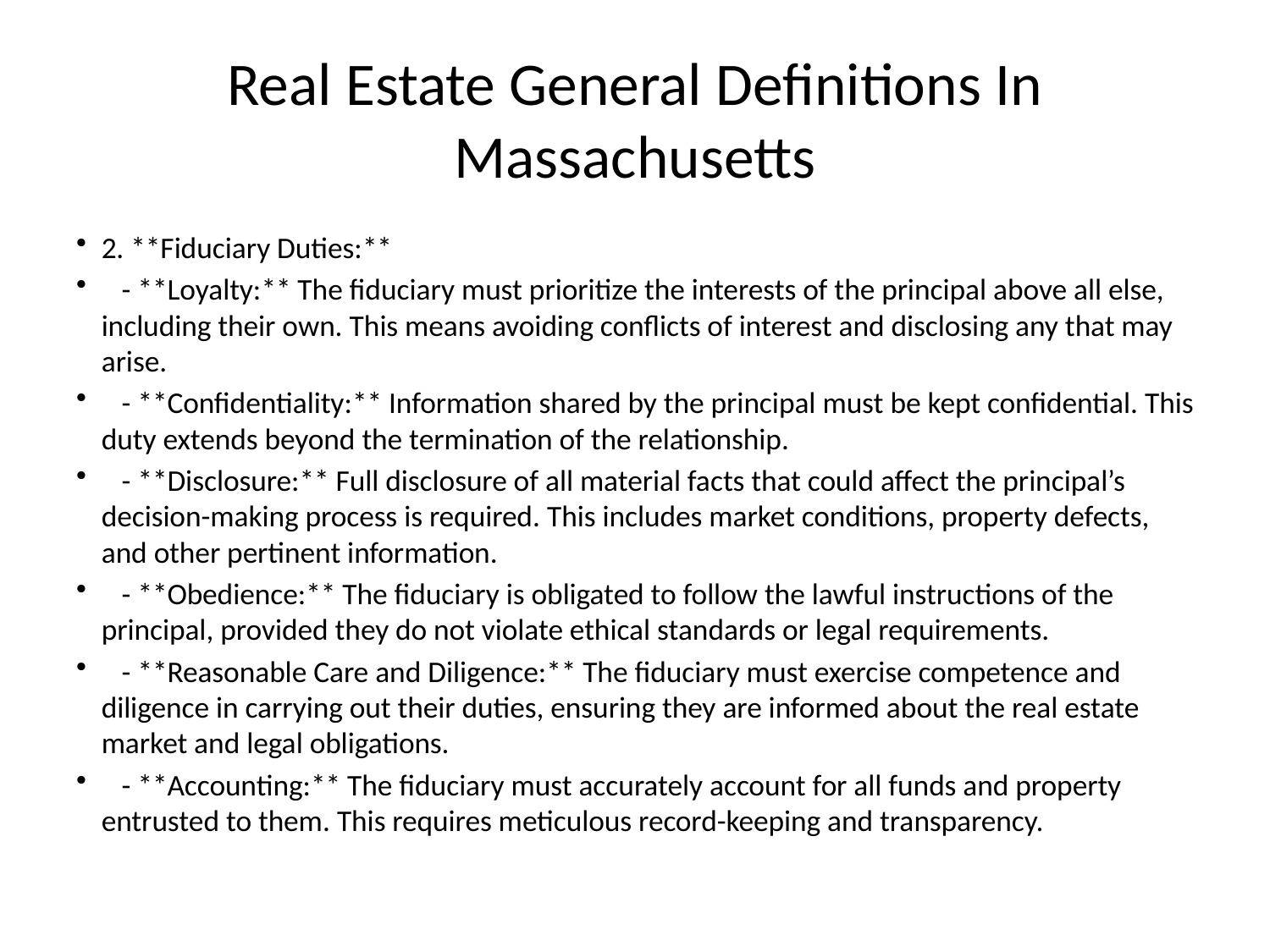

# Real Estate General Definitions In Massachusetts

2. **Fiduciary Duties:**
   - **Loyalty:** The fiduciary must prioritize the interests of the principal above all else, including their own. This means avoiding conflicts of interest and disclosing any that may arise.
   - **Confidentiality:** Information shared by the principal must be kept confidential. This duty extends beyond the termination of the relationship.
   - **Disclosure:** Full disclosure of all material facts that could affect the principal’s decision-making process is required. This includes market conditions, property defects, and other pertinent information.
   - **Obedience:** The fiduciary is obligated to follow the lawful instructions of the principal, provided they do not violate ethical standards or legal requirements.
   - **Reasonable Care and Diligence:** The fiduciary must exercise competence and diligence in carrying out their duties, ensuring they are informed about the real estate market and legal obligations.
   - **Accounting:** The fiduciary must accurately account for all funds and property entrusted to them. This requires meticulous record-keeping and transparency.